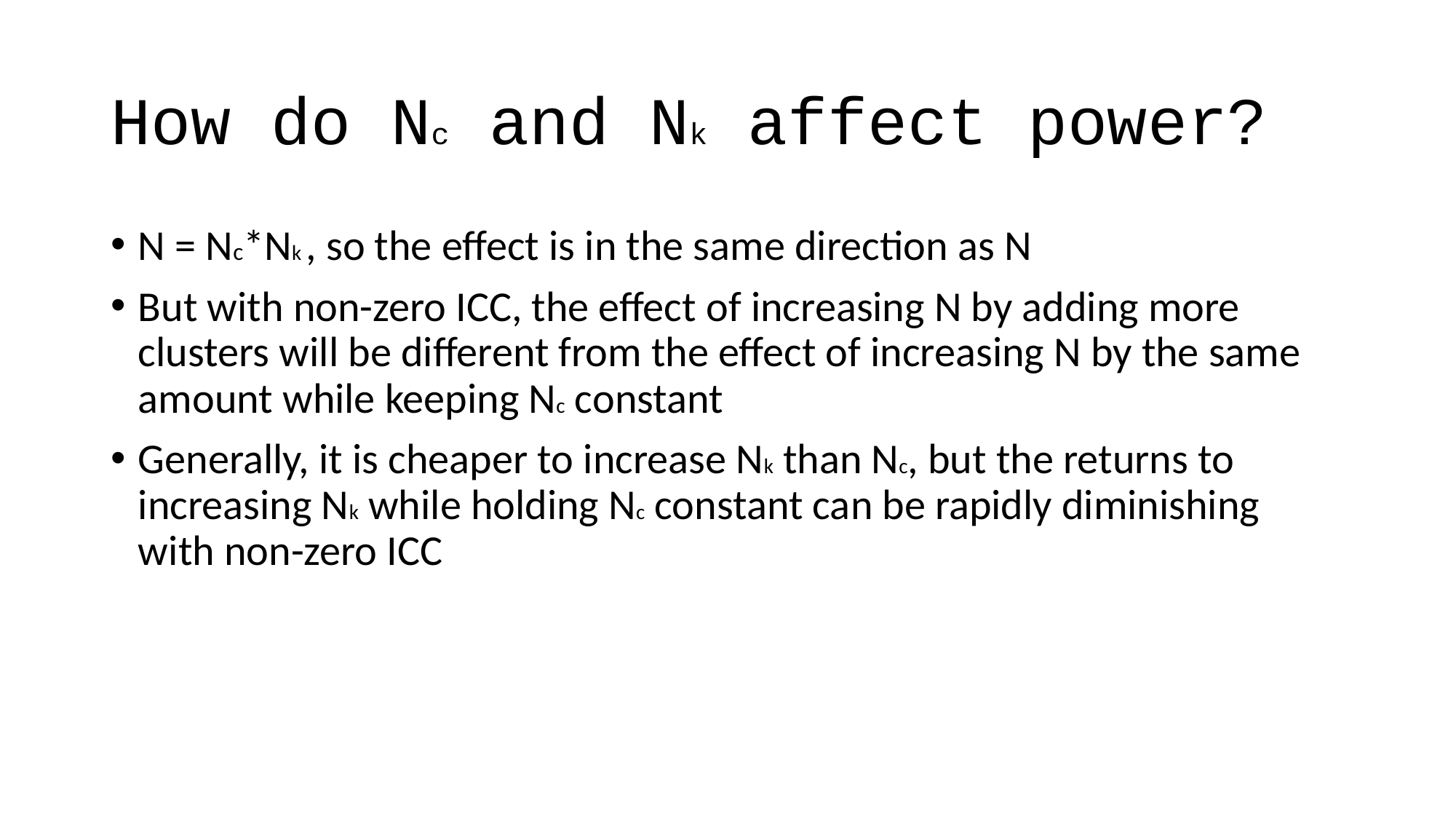

# How do Nc and Nk affect power?
N = Nc*Nk , so the effect is in the same direction as N
But with non-zero ICC, the effect of increasing N by adding more clusters will be different from the effect of increasing N by the same amount while keeping Nc constant
Generally, it is cheaper to increase Nk than Nc, but the returns to increasing Nk while holding Nc constant can be rapidly diminishing with non-zero ICC